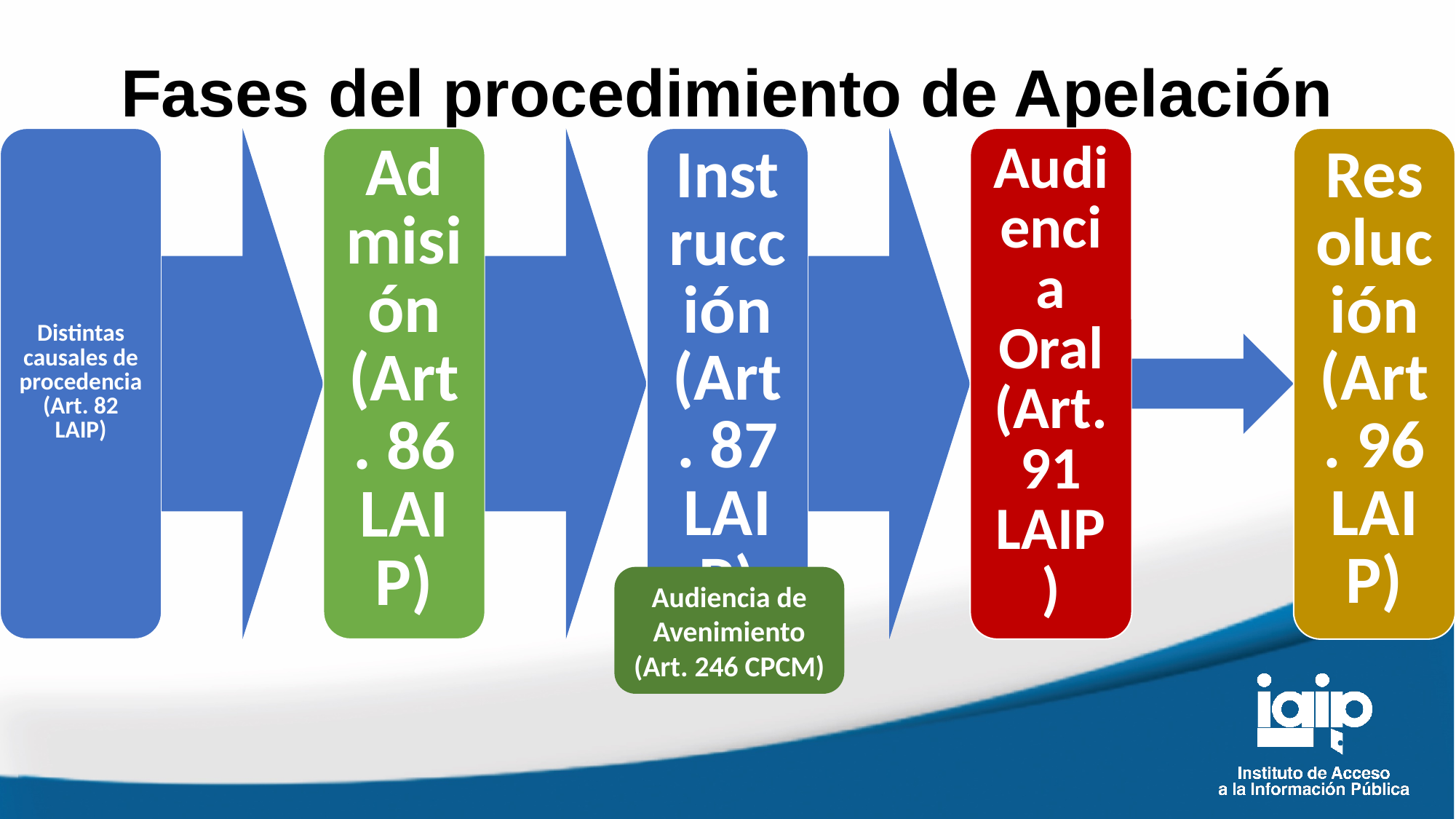

# Fases del procedimiento de Apelación
Distintas causales de procedencia (Art. 82 LAIP)
Audiencia de Avenimiento (Art. 246 CPCM)